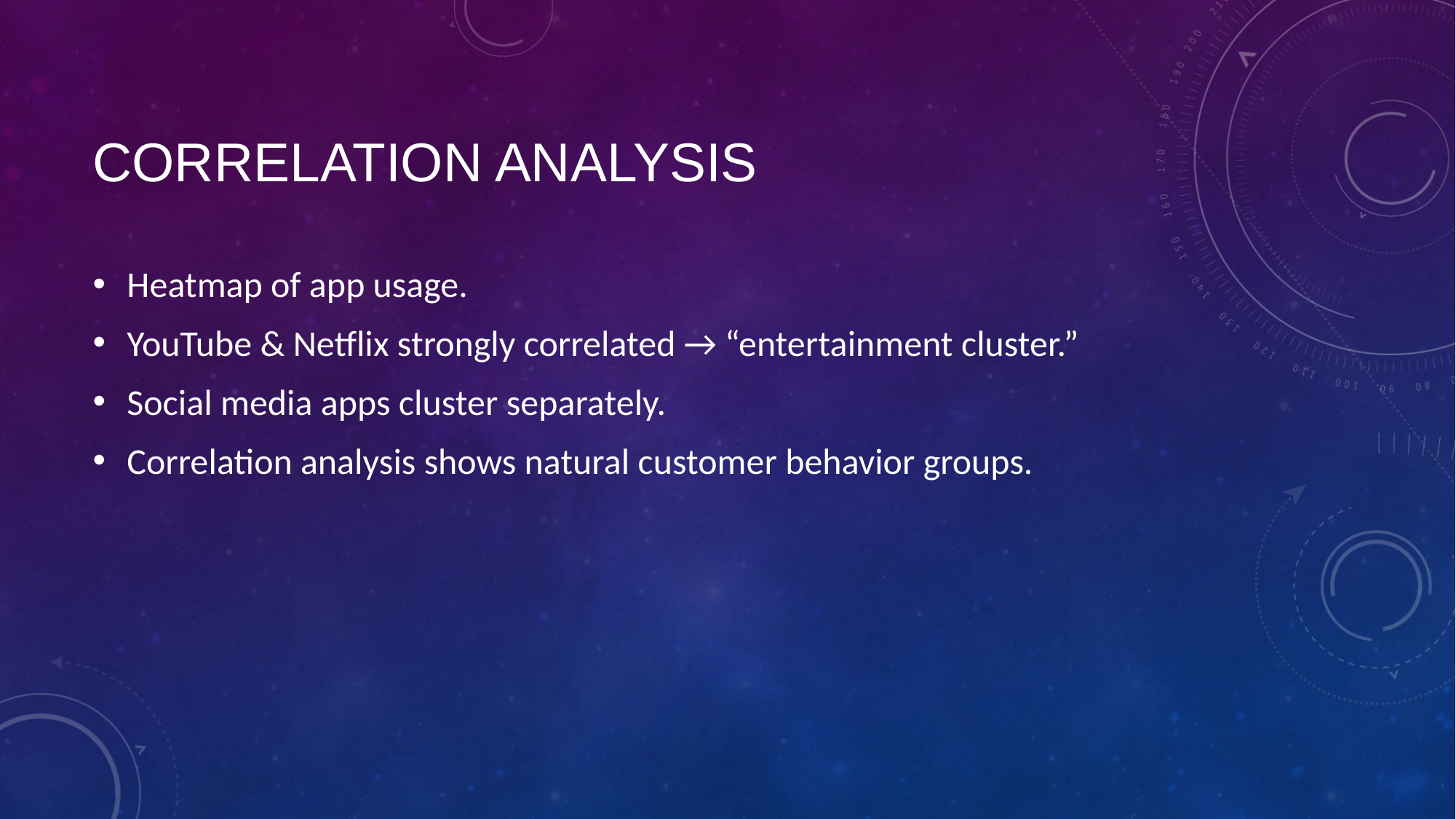

# Correlation Analysis
Heatmap of app usage.
YouTube & Netflix strongly correlated → “entertainment cluster.”
Social media apps cluster separately.
Correlation analysis shows natural customer behavior groups.